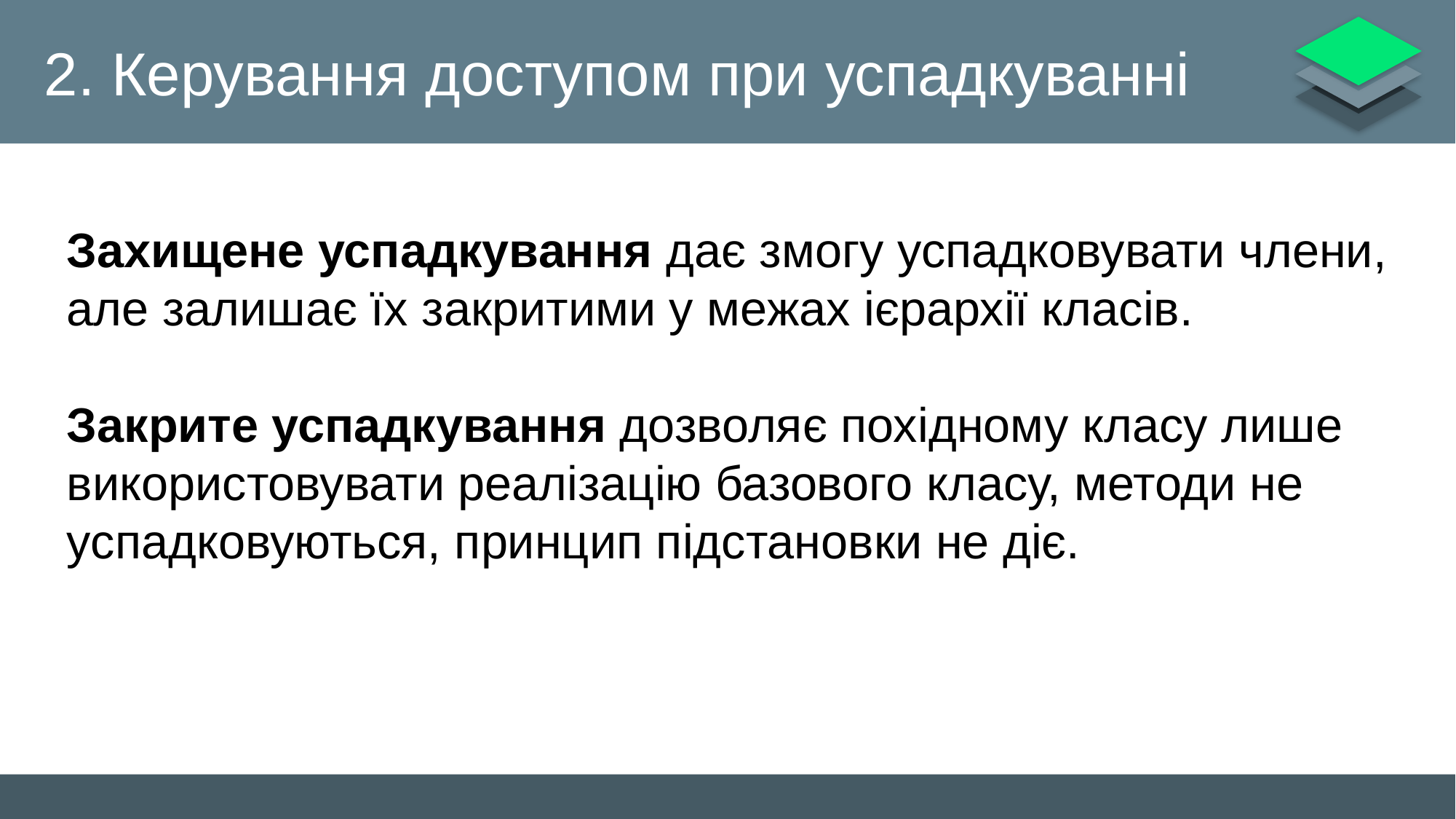

# 2. Керування доступом при успадкуванні
Захищене успадкування дає змогу успадковувати члени, але залишає їх закритими у межах ієрархії класів.

Закрите успадкування дозволяє похідному класу лише використовувати реалізацію базового класу, методи не успадковуються, принцип підстановки не діє.